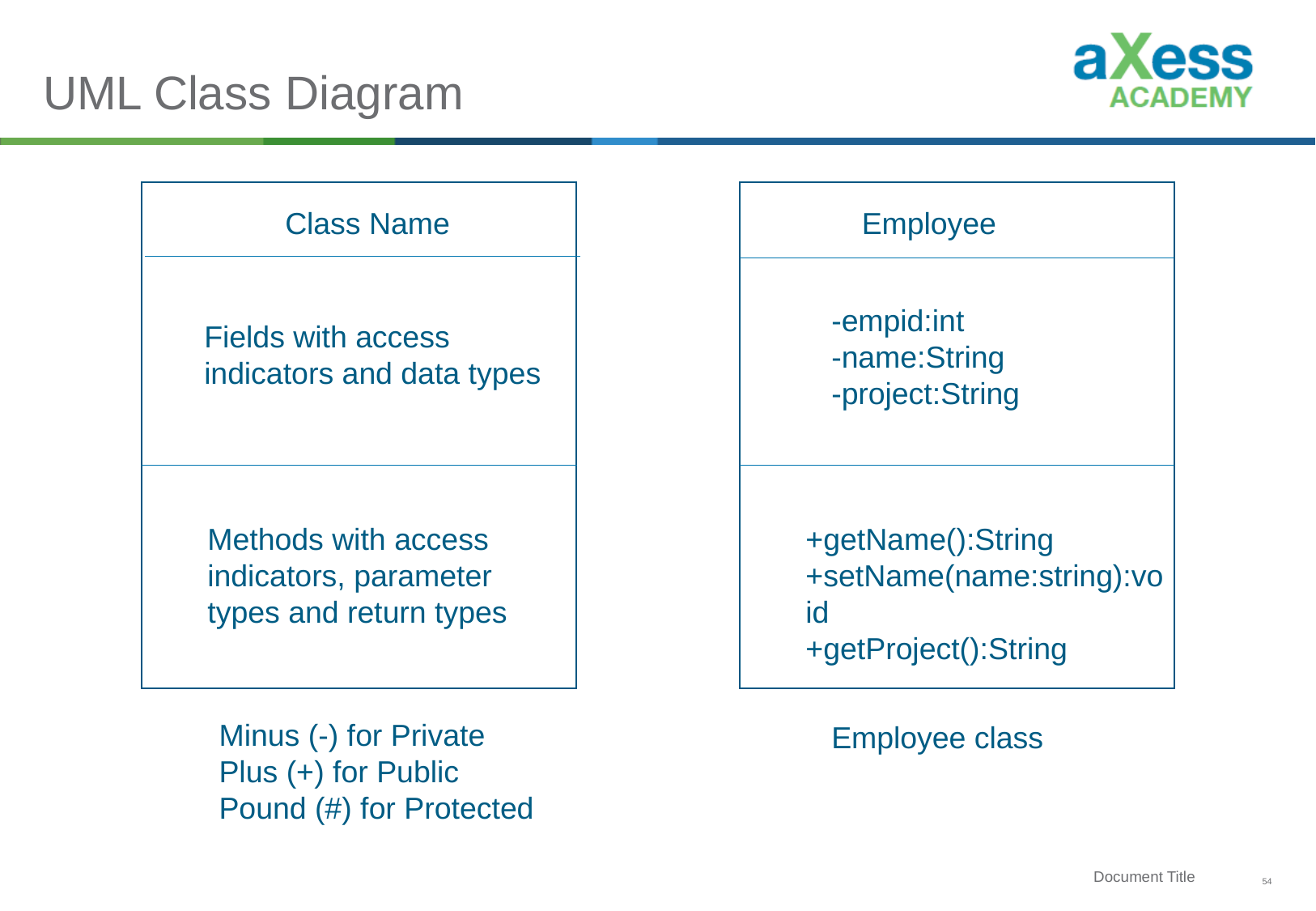

# UML Class Diagram

Class Name
Fields with access indicators and data types
Methods with access indicators, parameter types and return types

Employee
-empid:int
-name:String
-project:String
+getName():String
+setName(name:string):void
+getProject():String
Minus (-) for Private
Plus (+) for Public
Pound (#) for Protected
Employee class